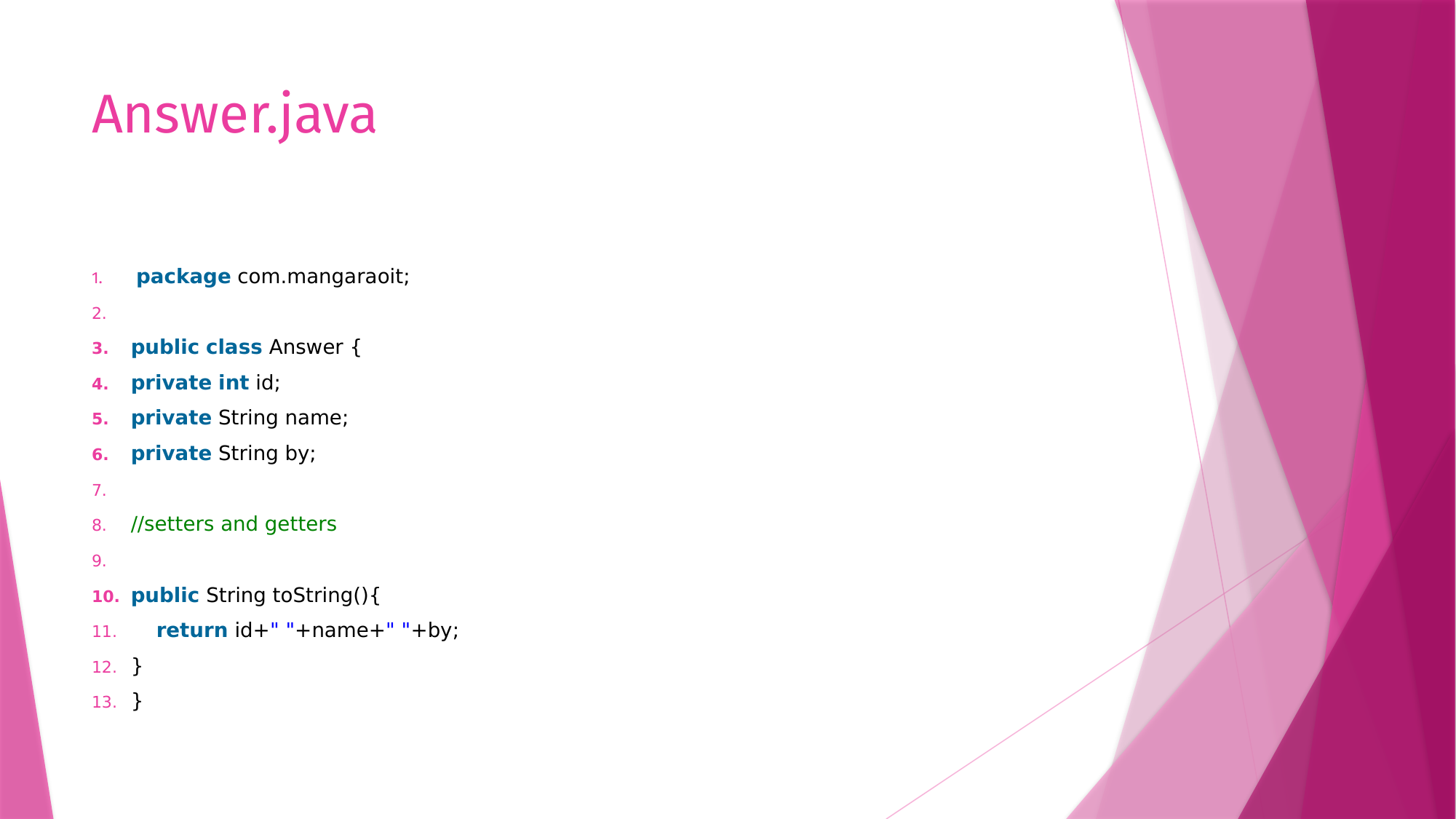

# Answer.java
 package com.mangaraoit;

public class Answer {
private int id;
private String name;
private String by;

//setters and getters

public String toString(){
    return id+" "+name+" "+by;
}
}